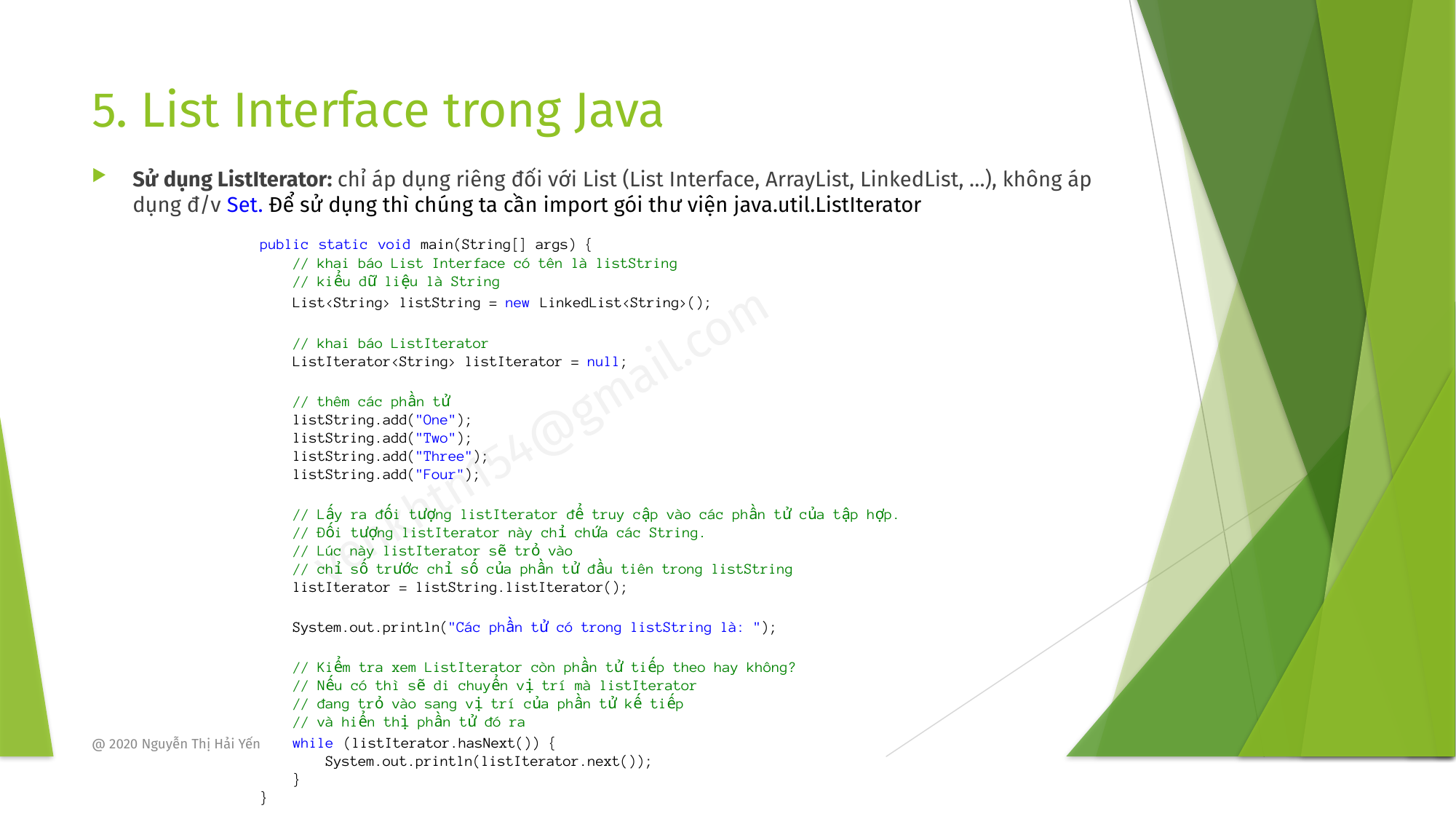

# 5. List Interface trong Java
Sử dụng ListIterator: chỉ áp dụng riêng đối với List (List Interface, ArrayList, LinkedList, …), không áp dụng đ/v Set. Để sử dụng thì chúng ta cần import gói thư viện java.util.ListIterator
public static void main(String[] args) {
    // khai báo List Interface có tên là listString
    // kiểu dữ liệu là String
    List<String> listString = new LinkedList<String>();

    // khai báo ListIterator
    ListIterator<String> listIterator = null;

    // thêm các phần tử
    listString.add("One");
    listString.add("Two");
    listString.add("Three");
    listString.add("Four");

    // Lấy ra đối tượng listIterator để truy cập vào các phần tử của tập hợp.
    // Đối tượng listIterator này chỉ chứa các String.
    // Lúc này listIterator sẽ trỏ vào
    // chỉ số trước chỉ số của phần tử đầu tiên trong listString
    listIterator = listString.listIterator();

    System.out.println("Các phần tử có trong listString là: ");

    // Kiểm tra xem ListIterator còn phần tử tiếp theo hay không?
    // Nếu có thì sẽ di chuyển vị trí mà listIterator
    // đang trỏ vào sang vị trí của phần tử kế tiếp
    // và hiển thị phần tử đó ra
    while (listIterator.hasNext()) {
        System.out.println(listIterator.next());
    }
}
@ 2020 Nguyễn Thị Hải Yến